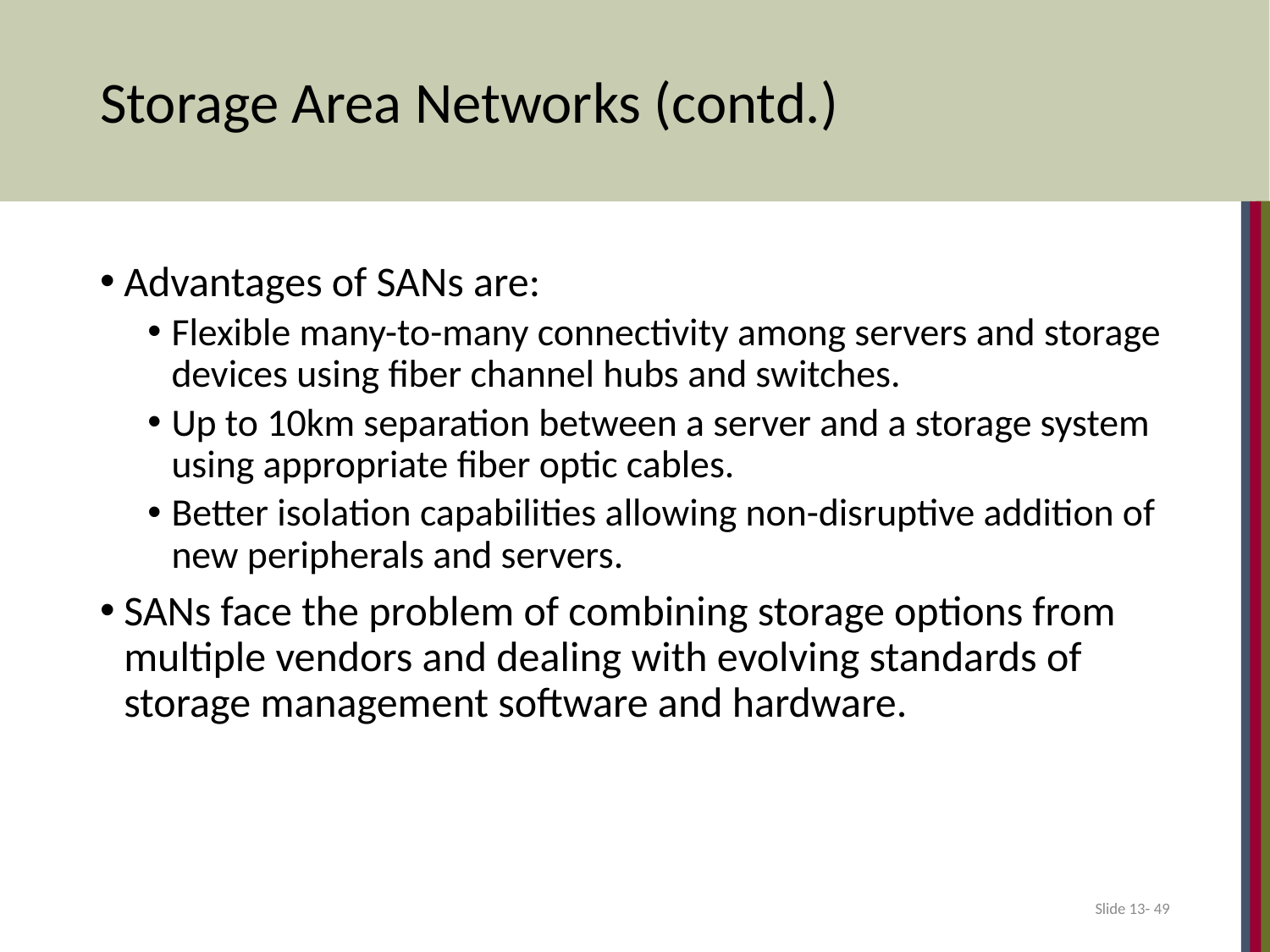

# Storage Area Networks (contd.)
Advantages of SANs are:
Flexible many-to-many connectivity among servers and storage devices using fiber channel hubs and switches.
Up to 10km separation between a server and a storage system using appropriate fiber optic cables.
Better isolation capabilities allowing non-disruptive addition of new peripherals and servers.
SANs face the problem of combining storage options from multiple vendors and dealing with evolving standards of storage management software and hardware.
Slide 13- 49